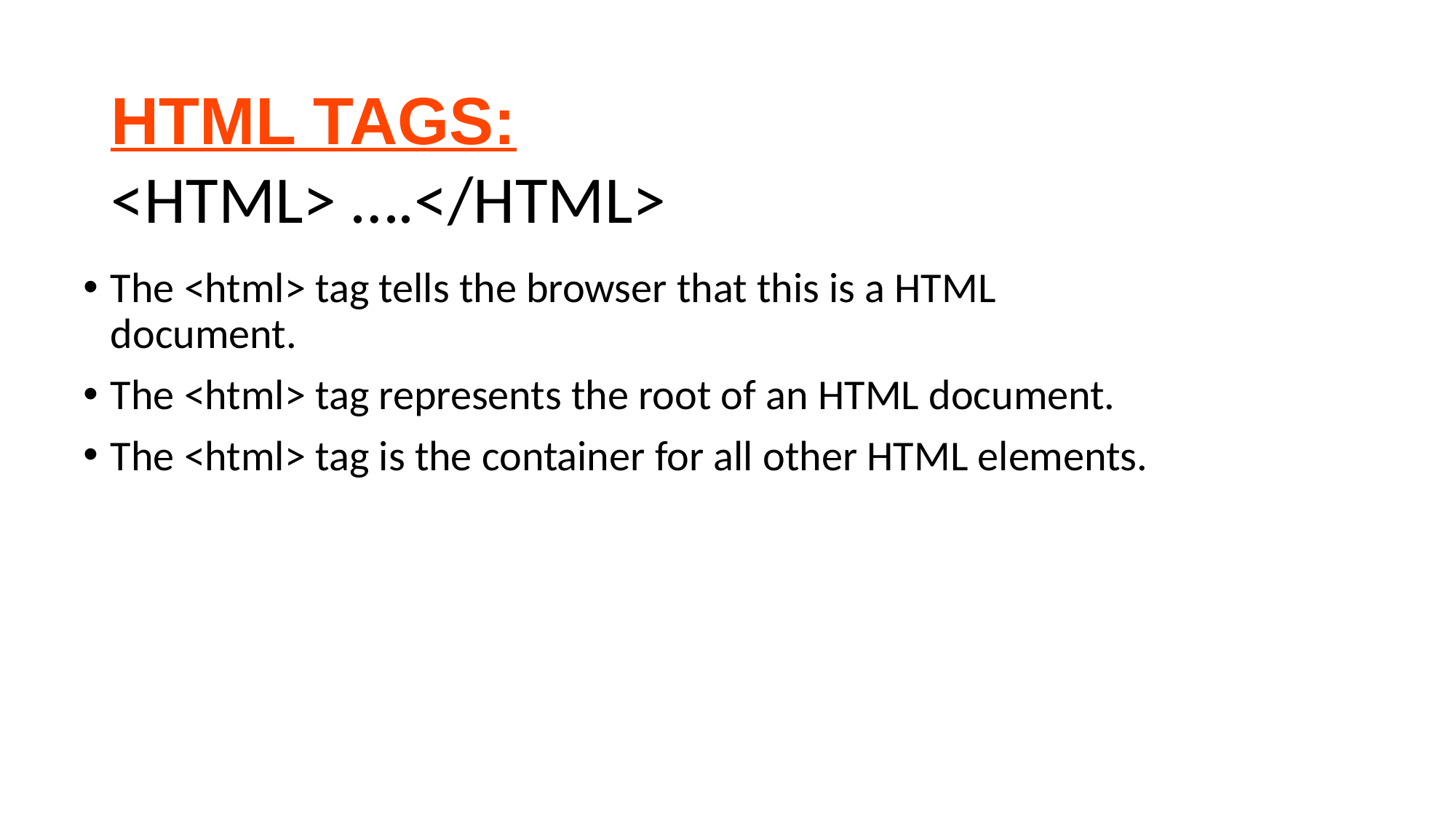

# HTML TAGS:
<HTML> ….</HTML>
The <html> tag tells the browser that this is a HTML document.
The <html> tag represents the root of an HTML document.
The <html> tag is the container for all other HTML elements.